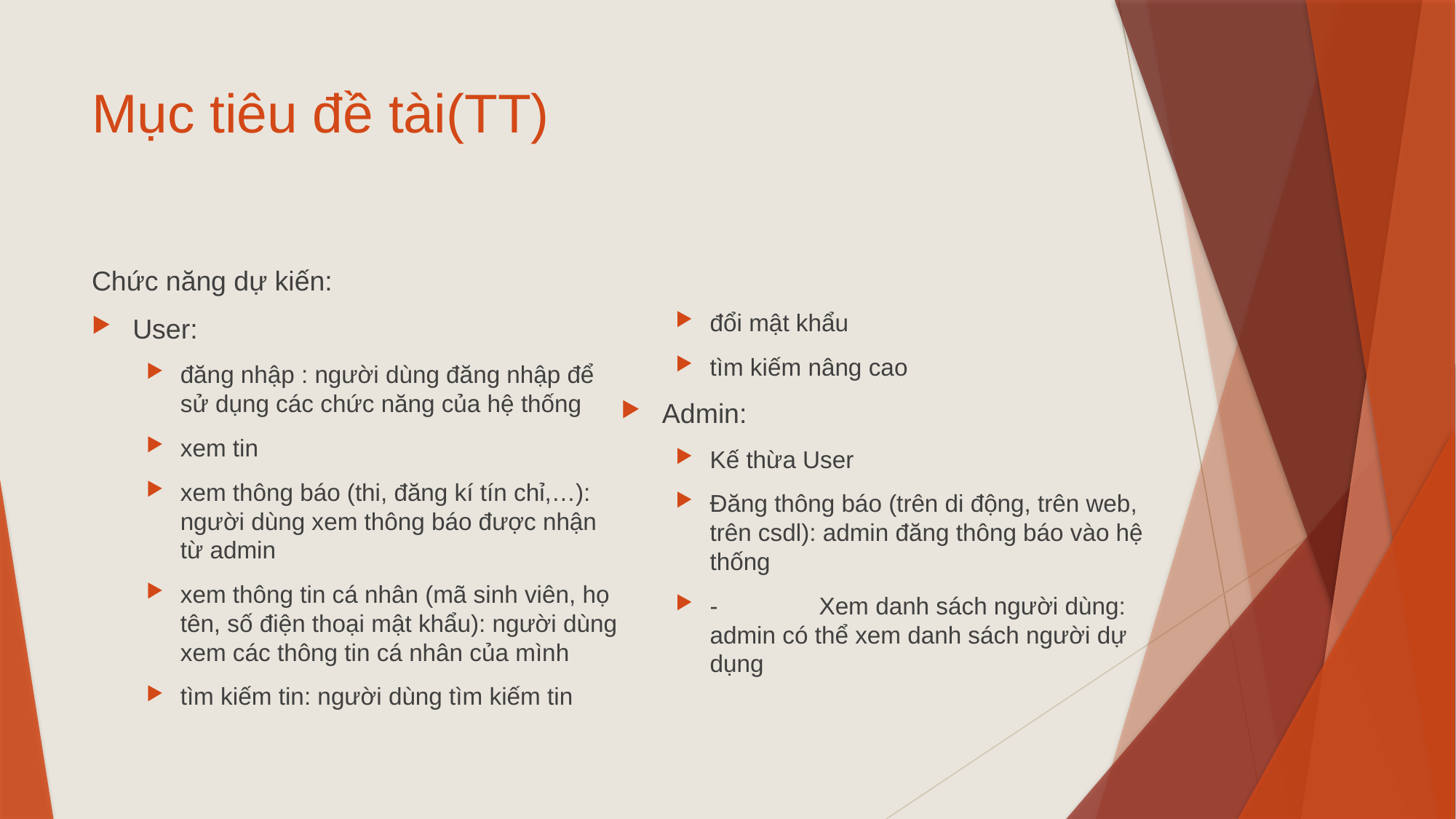

# Mục tiêu đề tài(TT)
Chức năng dự kiến:
User:
đăng nhập : người dùng đăng nhập để sử dụng các chức năng của hệ thống
xem tin
xem thông báo (thi, đăng kí tín chỉ,…): người dùng xem thông báo được nhận từ admin
xem thông tin cá nhân (mã sinh viên, họ tên, số điện thoại mật khẩu): người dùng xem các thông tin cá nhân của mình
tìm kiếm tin: người dùng tìm kiếm tin

đổi mật khẩu
tìm kiếm nâng cao
Admin:
Kế thừa User
Đăng thông báo (trên di động, trên web, trên csdl): admin đăng thông báo vào hệ thống
-	Xem danh sách người dùng: admin có thể xem danh sách người dự dụng